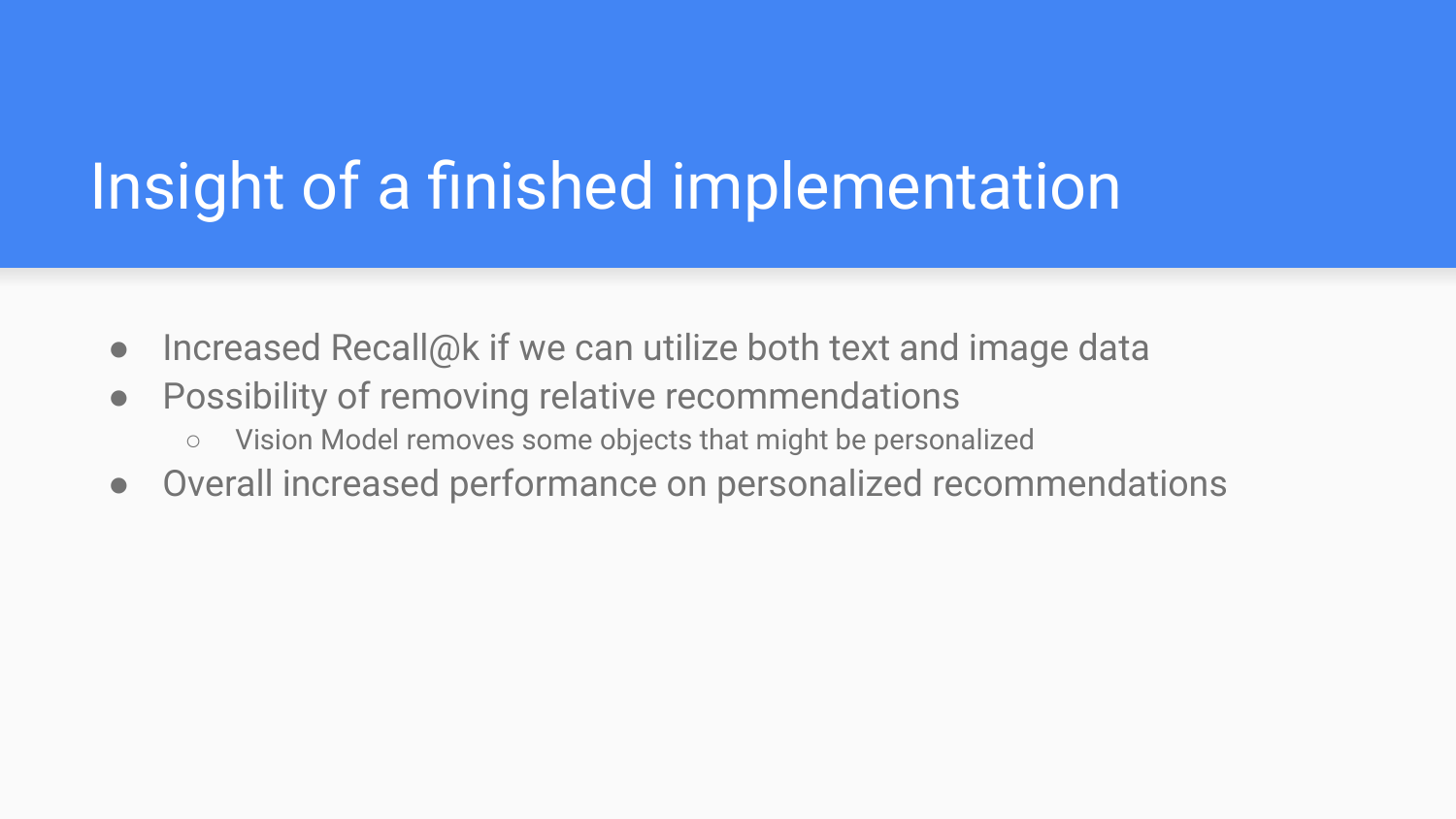

# Insight of a finished implementation
Increased Recall@k if we can utilize both text and image data
Possibility of removing relative recommendations
Vision Model removes some objects that might be personalized
Overall increased performance on personalized recommendations